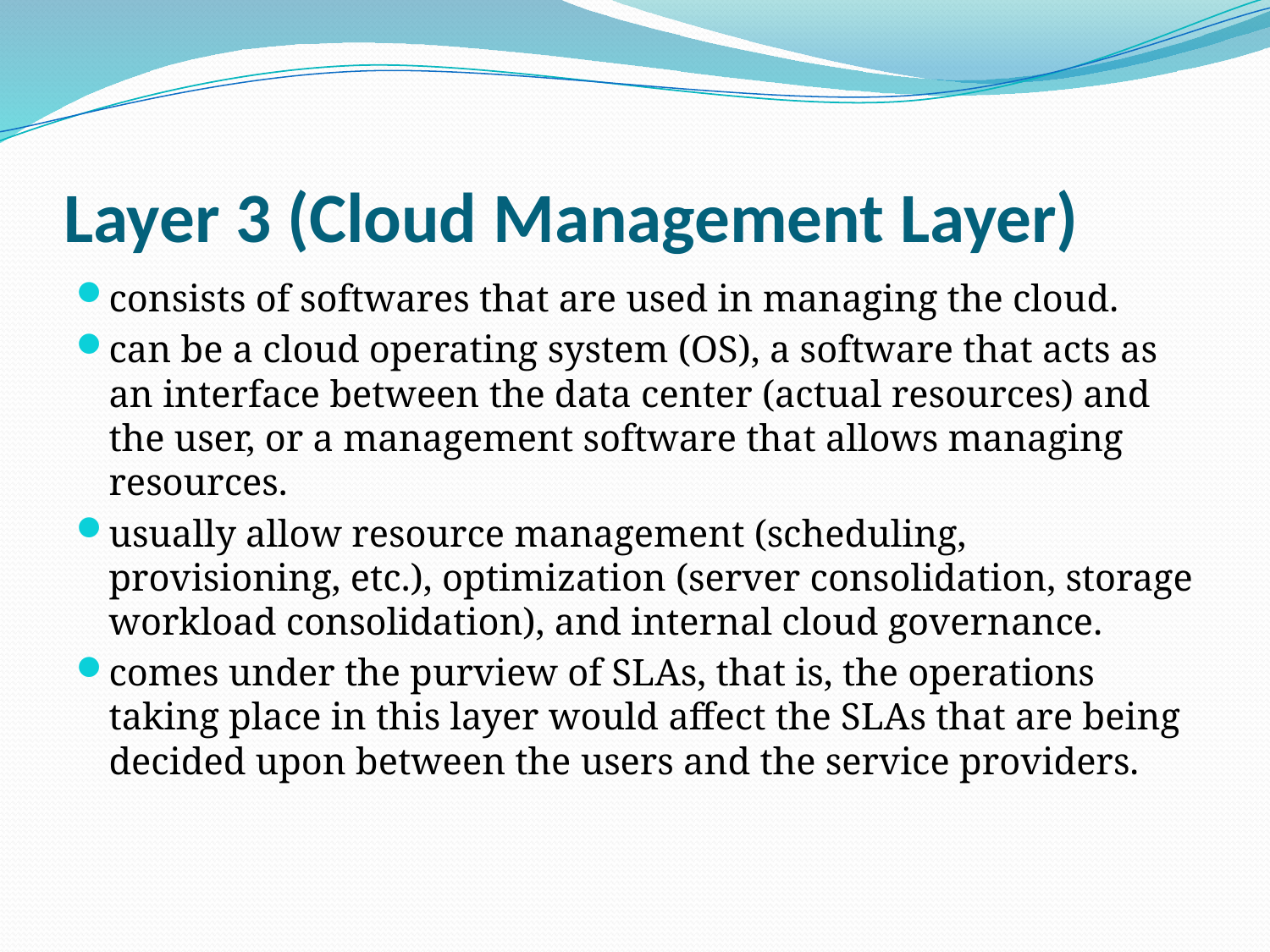

# Layer 3 (Cloud Management Layer)
consists of softwares that are used in managing the cloud.
can be a cloud operating system (OS), a software that acts as an interface between the data center (actual resources) and the user, or a management software that allows managing resources.
usually allow resource management (scheduling, provisioning, etc.), optimization (server consolidation, storage workload consolidation), and internal cloud governance.
comes under the purview of SLAs, that is, the operations taking place in this layer would affect the SLAs that are being decided upon between the users and the service providers.